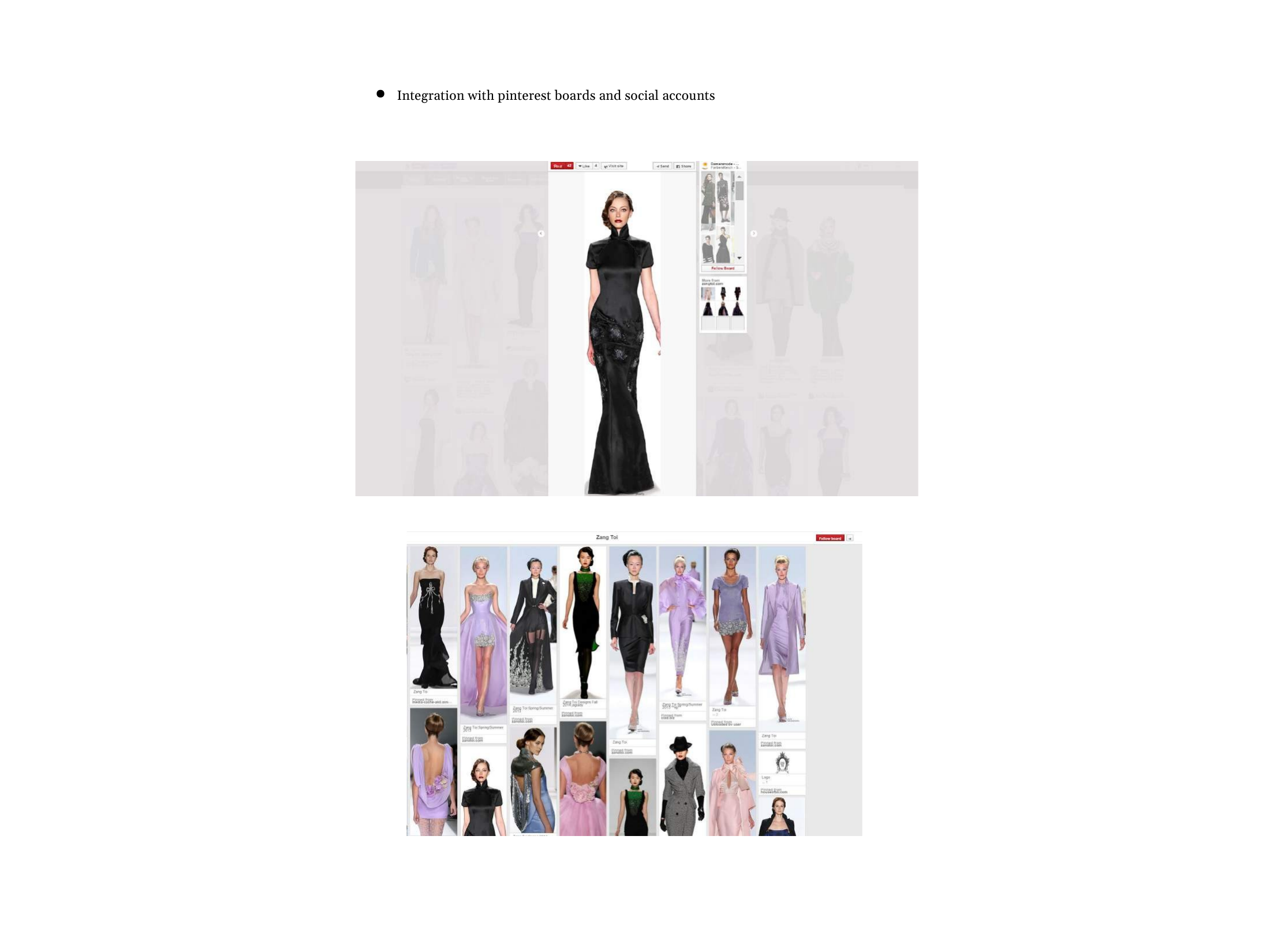

Integration with pinterest boards and social accounts